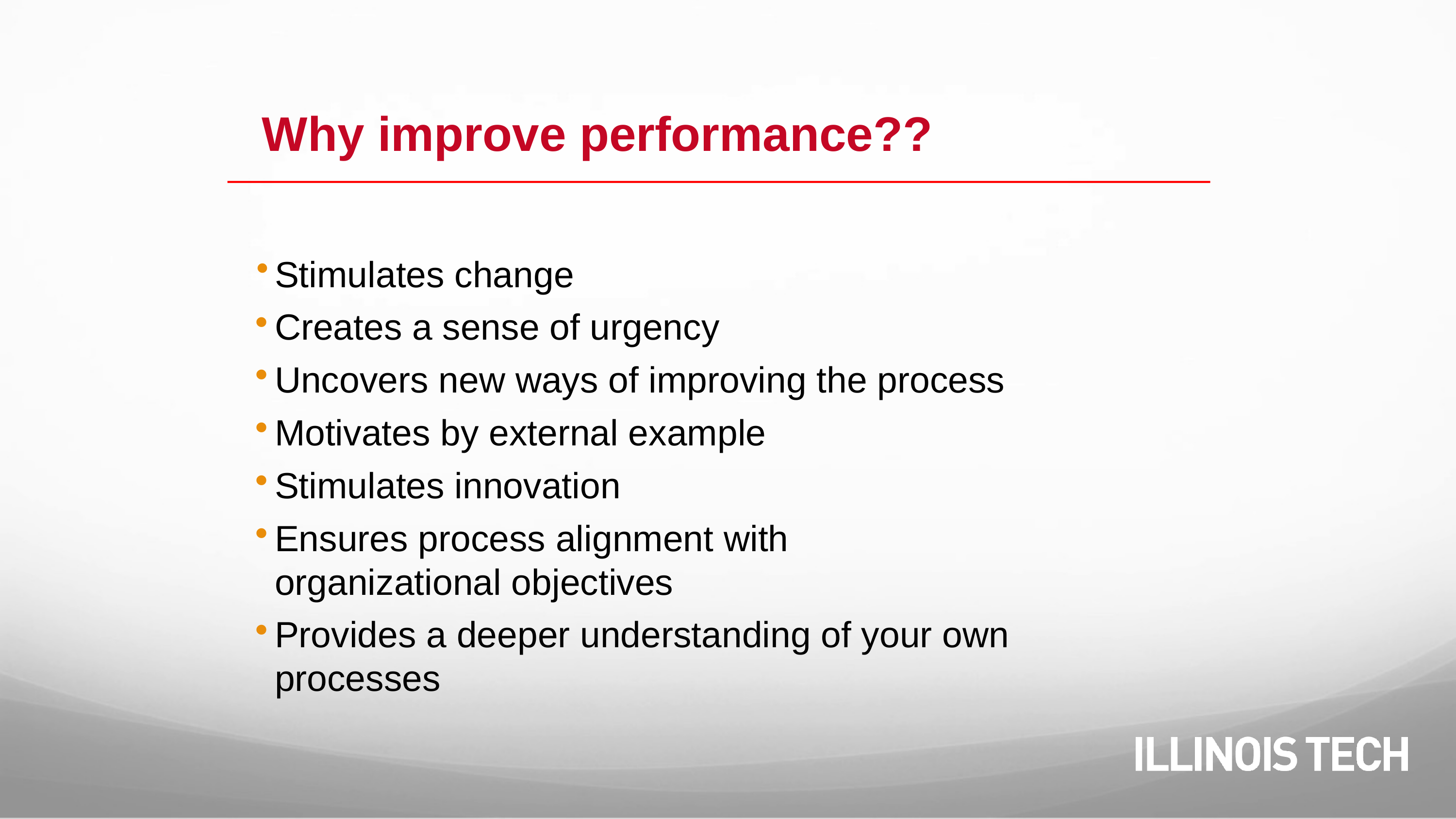

Why improve performance??

Stimulates change
Creates a sense of urgency
Uncovers new ways of improving the process
Motivates by external example
Stimulates innovation
Ensures process alignment with organizational objectives
Provides a deeper understanding of your own processes